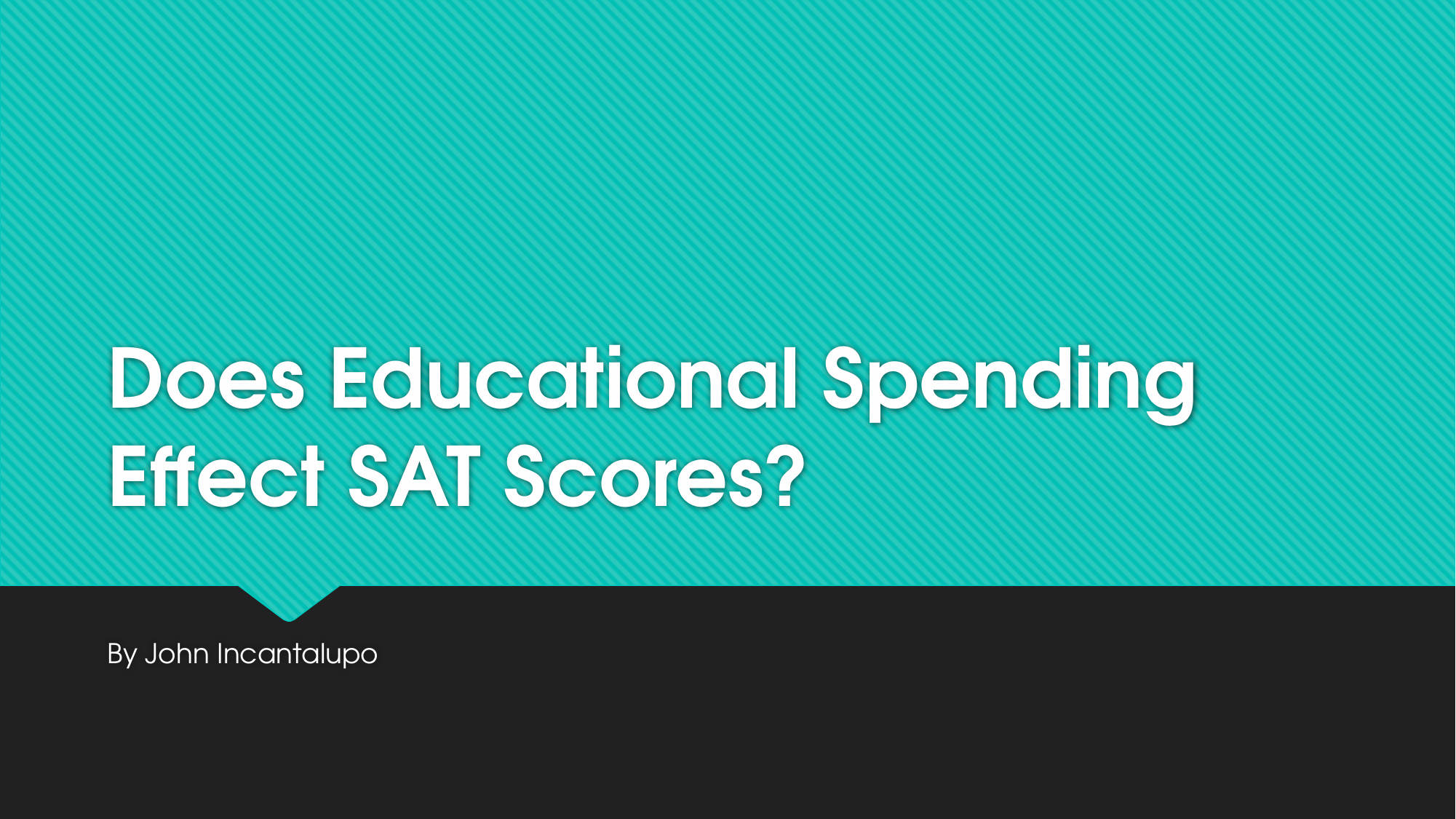

# Does Educational Spending Effect SAT Scores?
By John Incantalupo